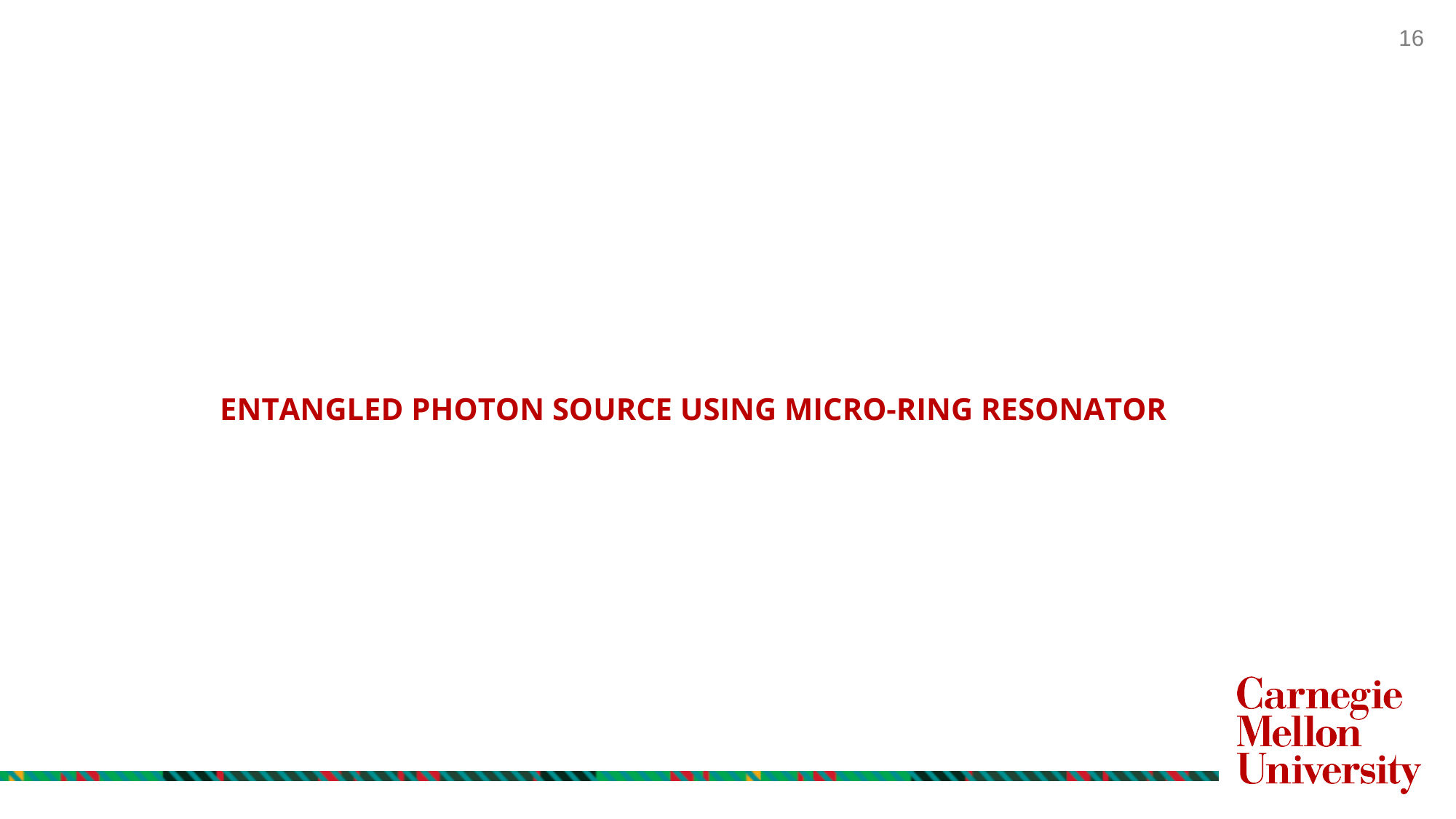

# ENTANGLED PHOTON SOURCE USING MICRO-RING RESONATOR